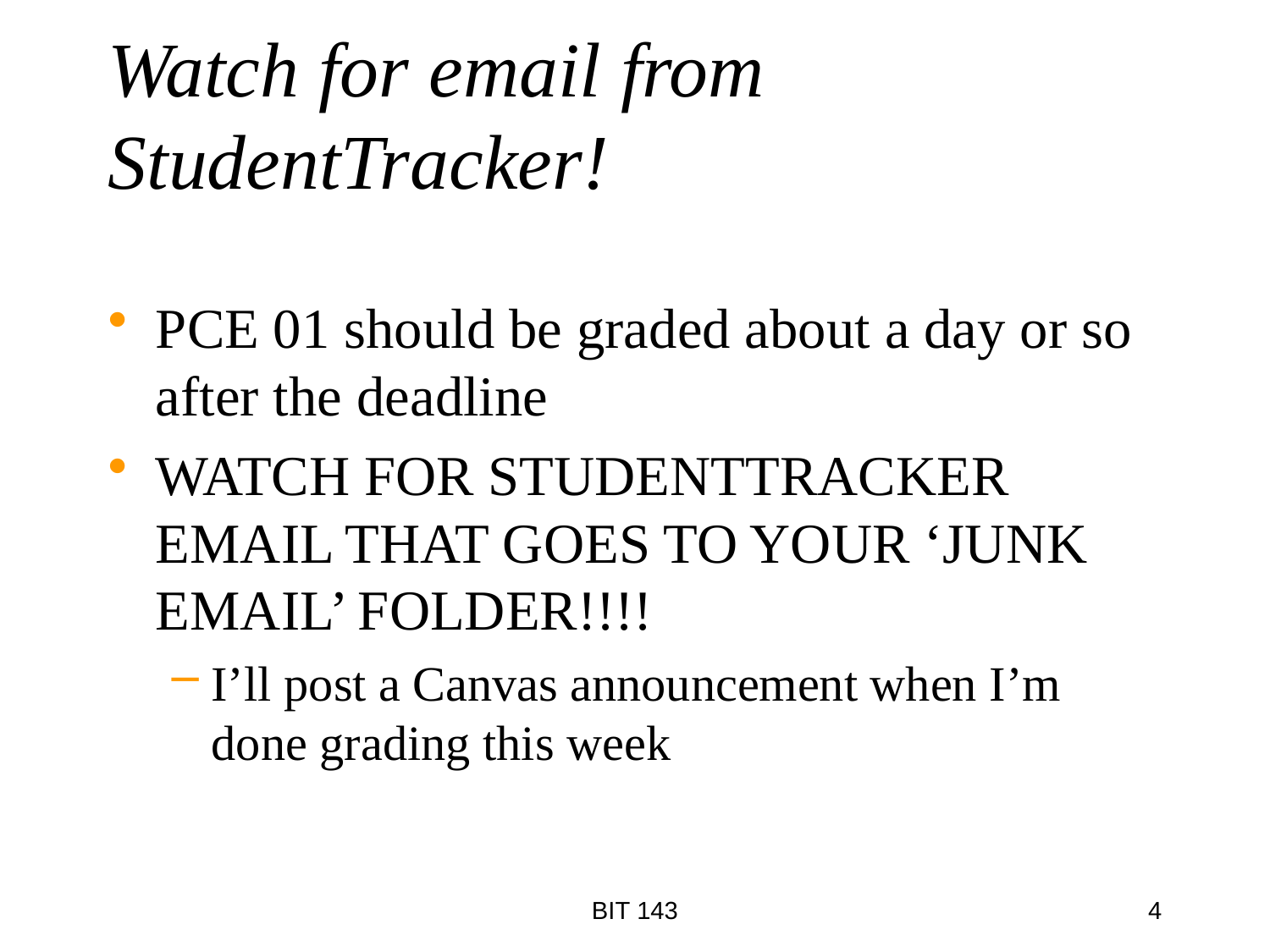

# Watch for email from StudentTracker!
PCE 01 should be graded about a day or so after the deadline
WATCH FOR STUDENTTRACKER EMAIL THAT GOES TO YOUR ‘JUNK EMAIL’ FOLDER!!!!
I’ll post a Canvas announcement when I’m done grading this week
BIT 143
4